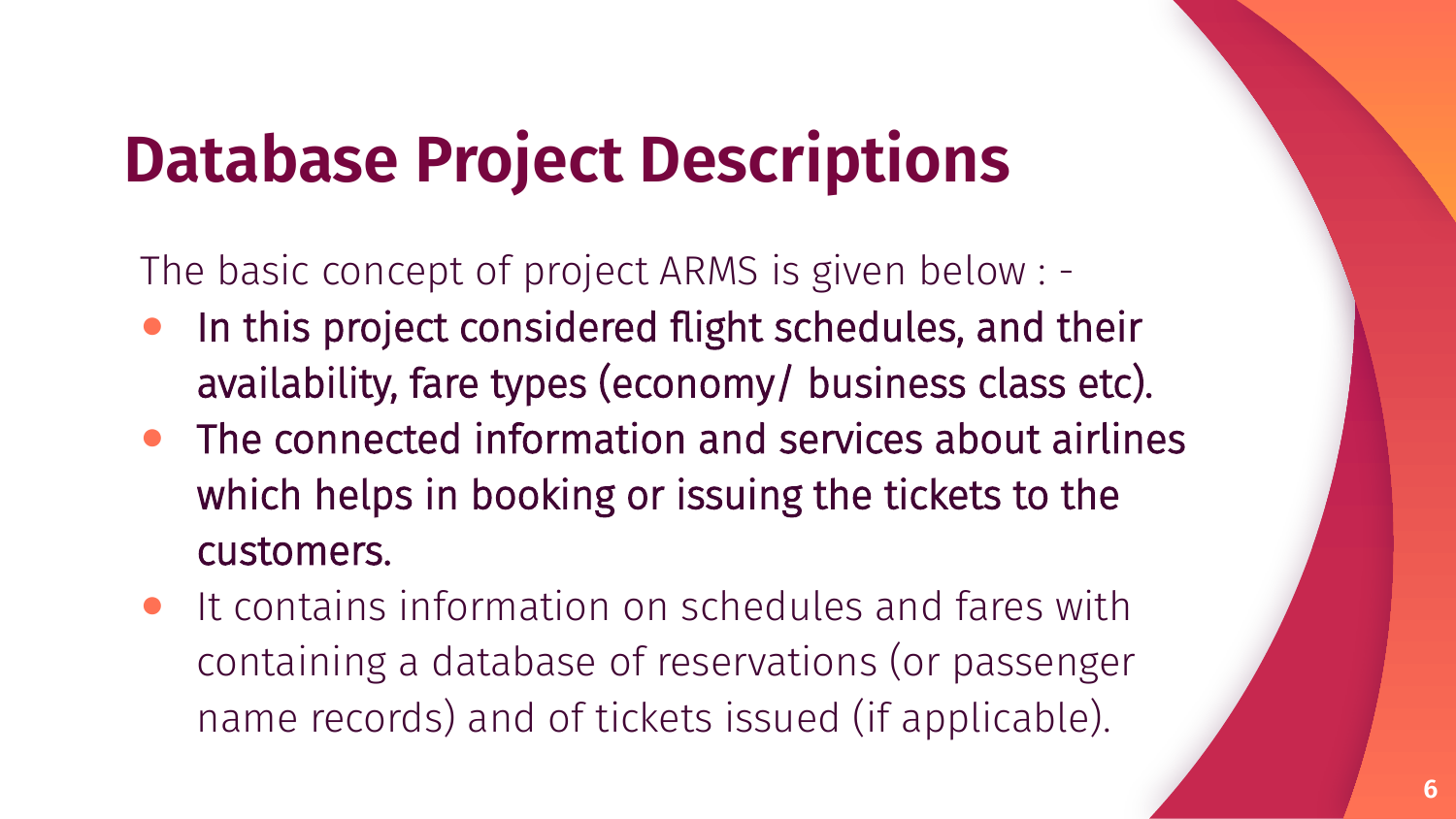

# Database Project Descriptions
The basic concept of project ARMS is given below : -
In this project considered flight schedules, and their availability, fare types (economy/ business class etc).
The connected information and services about airlines which helps in booking or issuing the tickets to the customers.
It contains information on schedules and fares with containing a database of reservations (or passenger name records) and of tickets issued (if applicable).
6